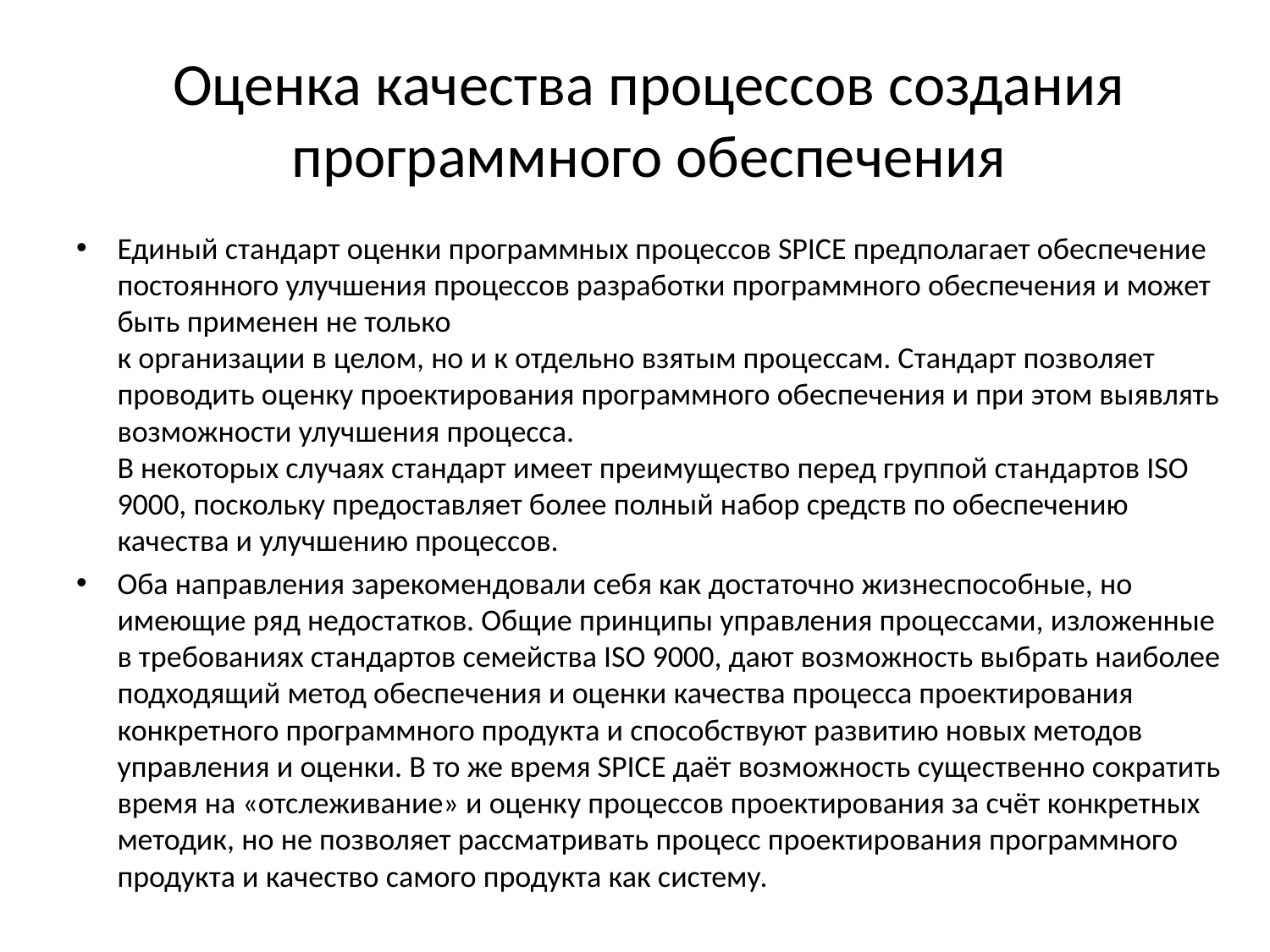

# Оценка качества процессов создания программного обеспечения
Единый стандарт оценки программных процессов SPICE предполагает обеспечение постоянного улучшения процессов разработки программного обеспечения и может быть применен не только
к организации в целом, но и к отдельно взятым процессам. Стандарт позволяет проводить оценку проектирования программного обеспечения и при этом выявлять возможности улучшения процесса.
В некоторых случаях стандарт имеет преимущество перед группой стандартов ISO 9000, поскольку предоставляет более полный набор средств по обеспечению качества и улучшению процессов.
Оба направления зарекомендовали себя как достаточно жизнеспособные, но имеющие ряд недостатков. Общие принципы управления процессами, изложенные в требованиях стандартов семейства ISO 9000, дают возможность выбрать наиболее подходящий метод обеспечения и оценки качества процесса проектирования конкретного программного продукта и способствуют развитию новых методов управления и оценки. В то же время SPICE даёт возможность существенно сократить время на «отслеживание» и оценку процессов проектирования за счёт конкретных методик, но не позволяет рассматривать процесс проектирования программного продукта и качество самого продукта как систему.